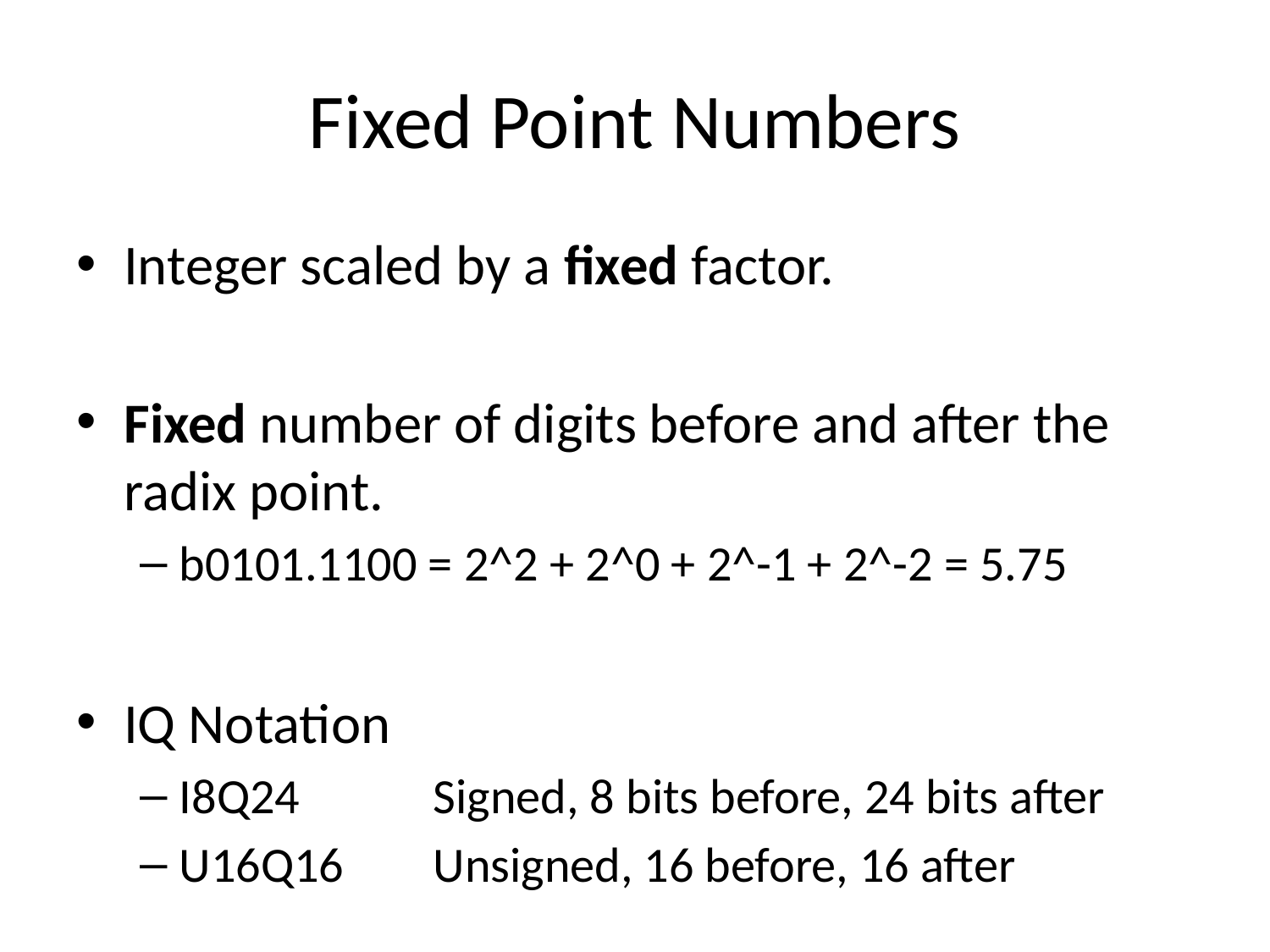

# Fixed Point Numbers
Integer scaled by a fixed factor.

Fixed number of digits before and after the radix point.
b0101.1100 = 2^2 + 2^0 + 2^-1 + 2^-2 = 5.75

IQ Notation
I8Q24		Signed, 8 bits before, 24 bits after
U16Q16	Unsigned, 16 before, 16 after